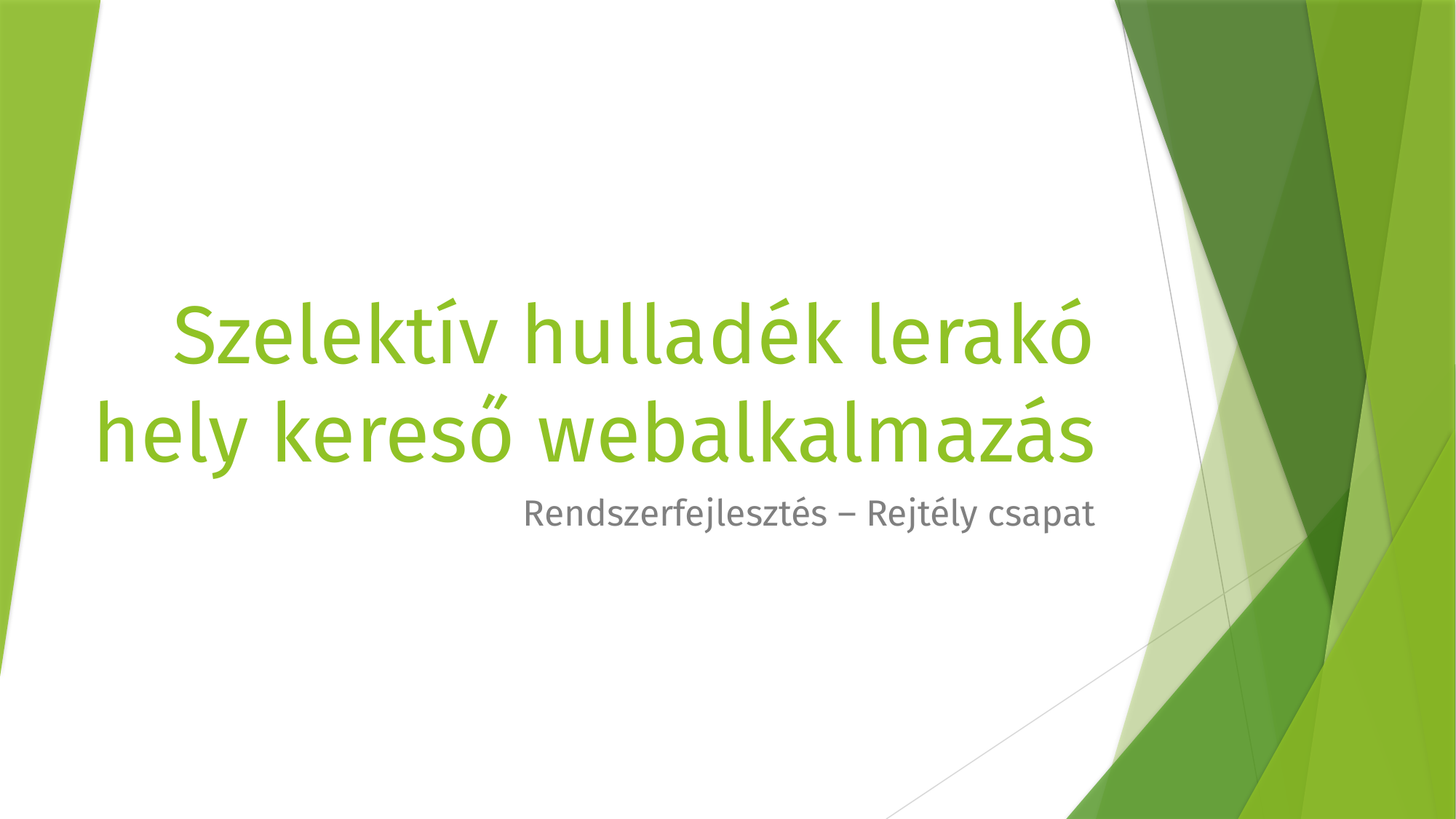

# Szelektív hulladék lerakó hely kereső webalkalmazás
Rendszerfejlesztés – Rejtély csapat